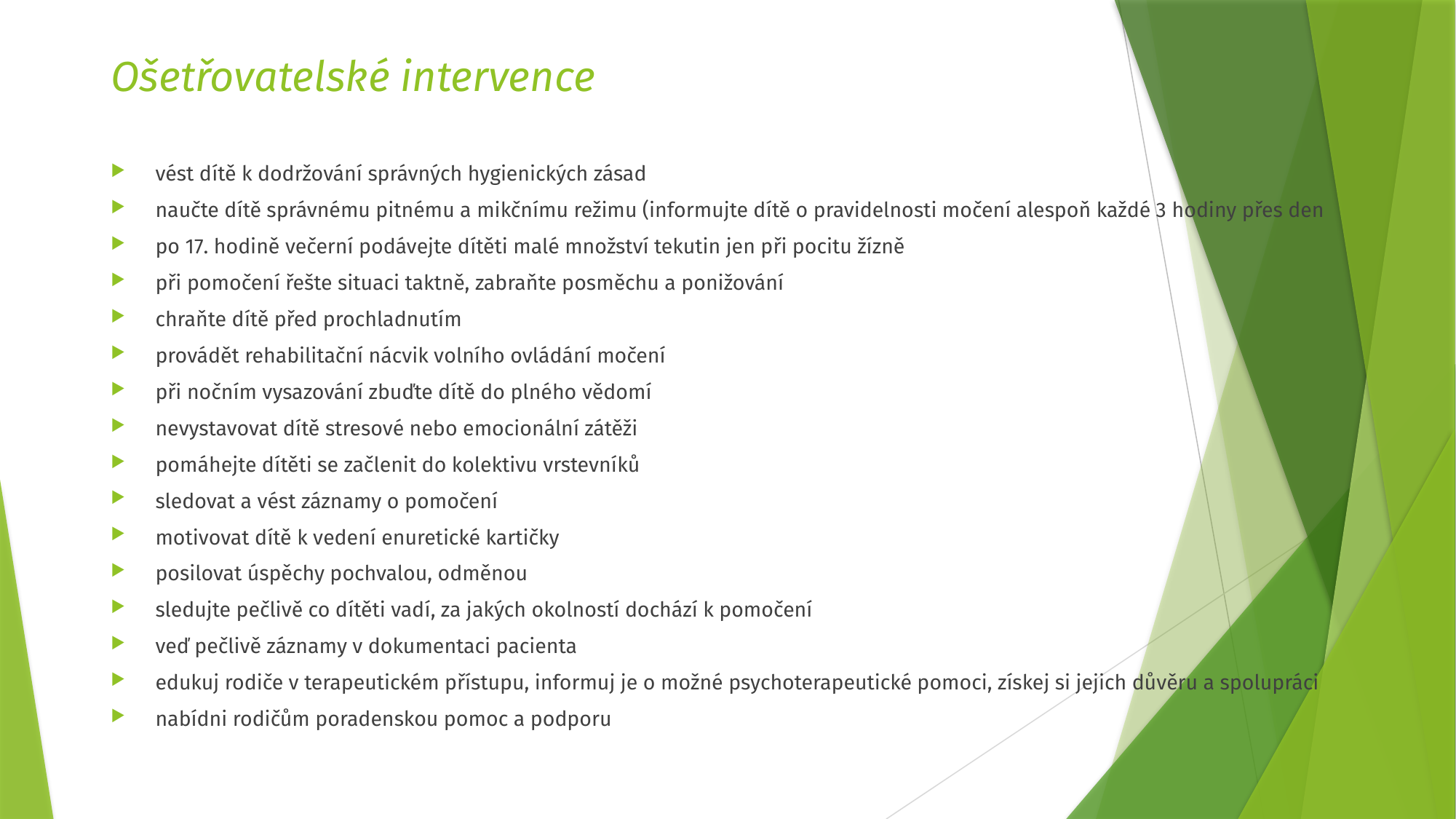

# Ošetřovatelské intervence

vést dítě k dodržování správných hygienických zásad
naučte dítě správnému pitnému a mikčnímu režimu (informujte dítě o pravidelnosti močení alespoň každé 3 hodiny přes den
po 17. hodině večerní podávejte dítěti malé množství tekutin jen při pocitu žízně
při pomočení řešte situaci taktně, zabraňte posměchu a ponižování
chraňte dítě před prochladnutím
provádět rehabilitační nácvik volního ovládání močení
při nočním vysazování zbuďte dítě do plného vědomí
nevystavovat dítě stresové nebo emocionální zátěži
pomáhejte dítěti se začlenit do kolektivu vrstevníků
sledovat a vést záznamy o pomočení
motivovat dítě k vedení enuretické kartičky
posilovat úspěchy pochvalou, odměnou
sledujte pečlivě co dítěti vadí, za jakých okolností dochází k pomočení
veď pečlivě záznamy v dokumentaci pacienta
edukuj rodiče v terapeutickém přístupu, informuj je o možné psychoterapeutické pomoci, získej si jejich důvěru a spolupráci
nabídni rodičům poradenskou pomoc a podporu